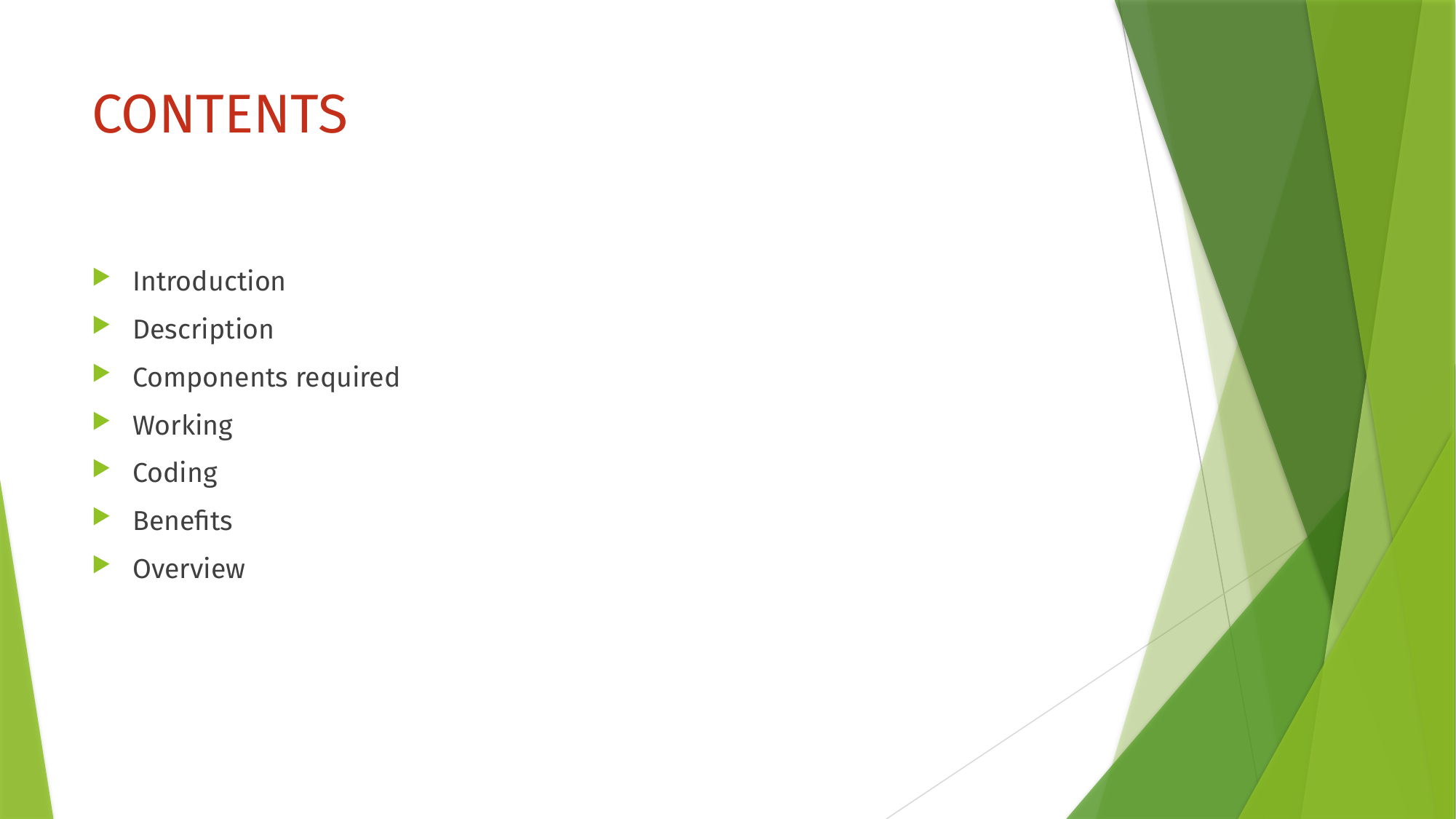

# CONTENTS
Introduction
Description
Components required
Working
Coding
Benefits
Overview